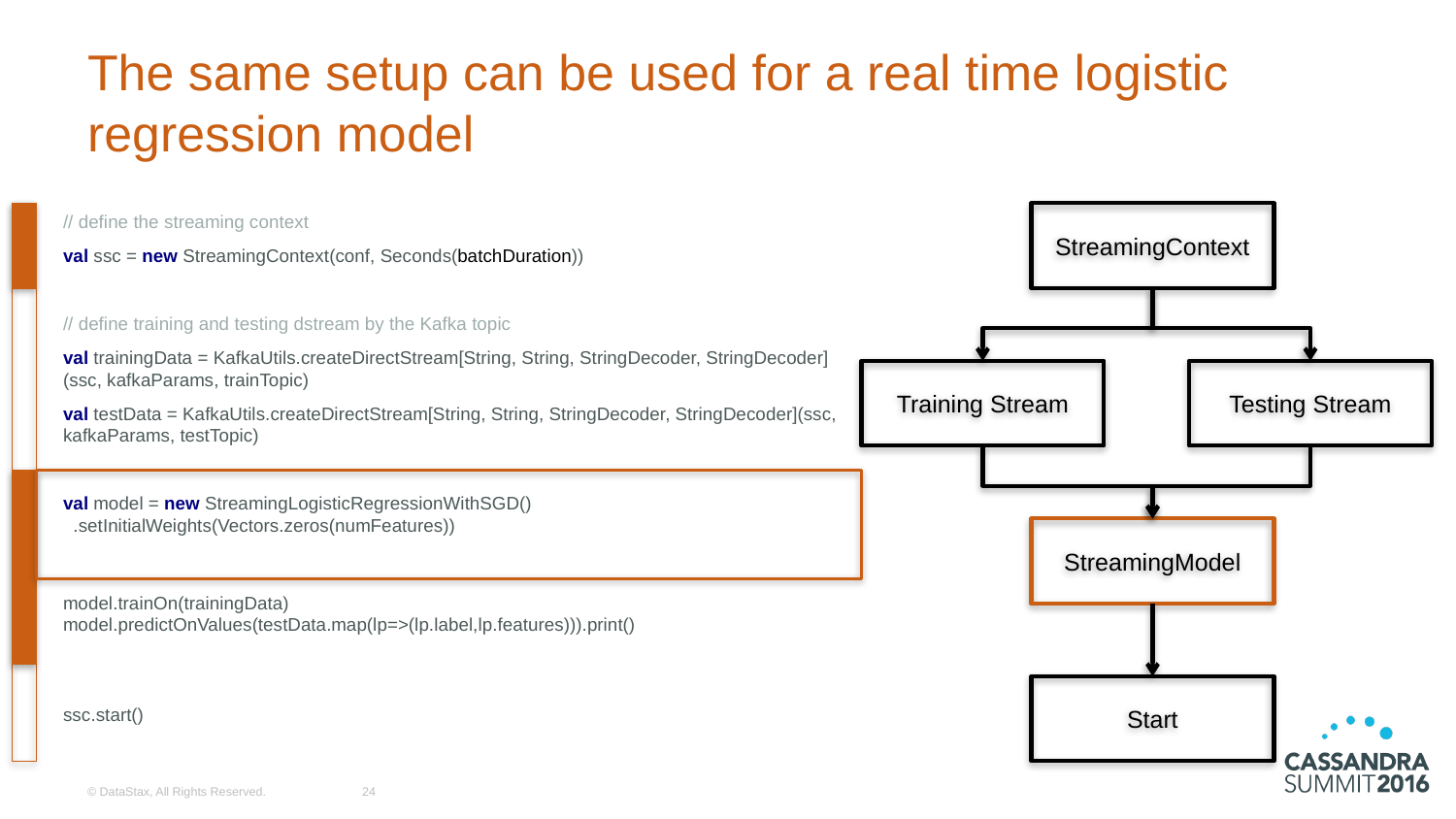

# The same setup can be used for a real time logistic regression model

// define the streaming context
val ssc = new StreamingContext(conf, Seconds(batchDuration))

// define training and testing dstream by the Kafka topic
val trainingData = KafkaUtils.createDirectStream[String, String, StringDecoder, StringDecoder](ssc, kafkaParams, trainTopic)
val testData = KafkaUtils.createDirectStream[String, String, StringDecoder, StringDecoder](ssc, kafkaParams, testTopic)

val model = new StreamingLogisticRegressionWithSGD()
  .setInitialWeights(Vectors.zeros(numFeatures))
model.trainOn(trainingData)
model.predictOnValues(testData.map(lp=>(lp.label,lp.features))).print()

ssc.start()

StreamingContext
Training Stream
Testing Stream
StreamingModel
Start

© DataStax, All Rights Reserved.
24